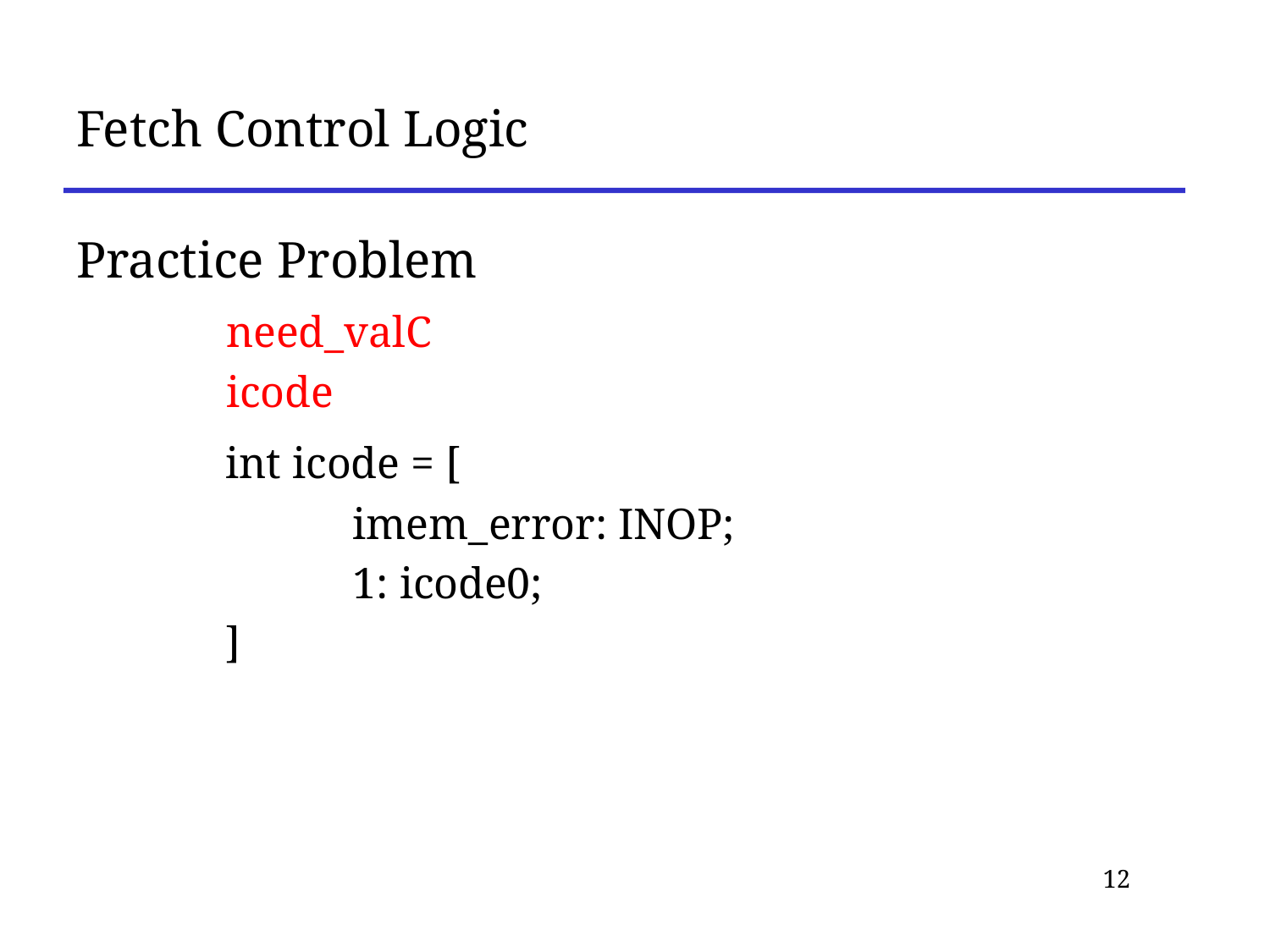

# Fetch Control Logic
Practice Problem
	need_valC
	icode

	int icode = [
		imem_error: INOP;
		1: icode0;
	]

12